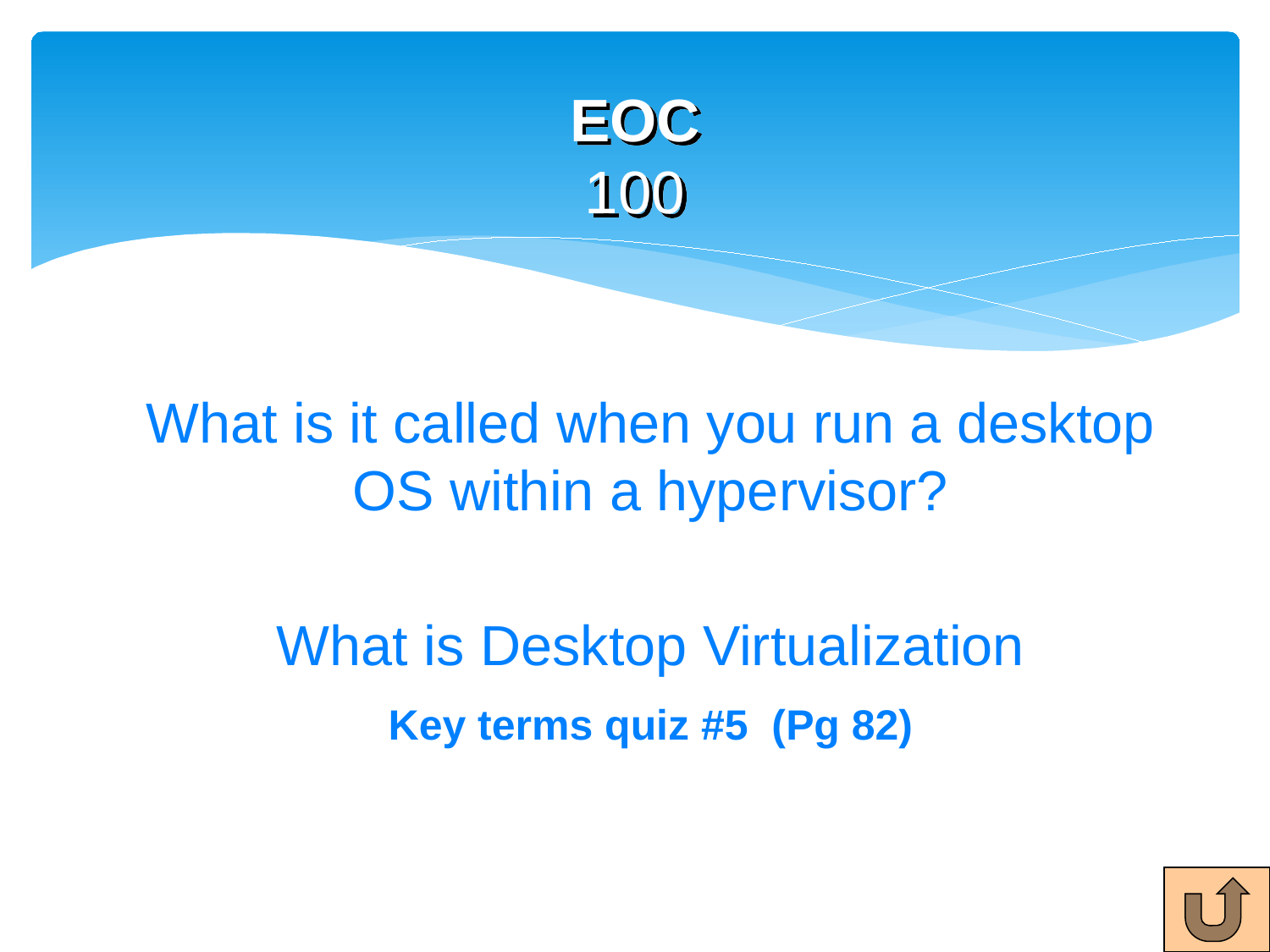

# EOC 100
What is it called when you run a desktop OS within a hypervisor?
What is Desktop Virtualization
Key terms quiz #5  (Pg 82)